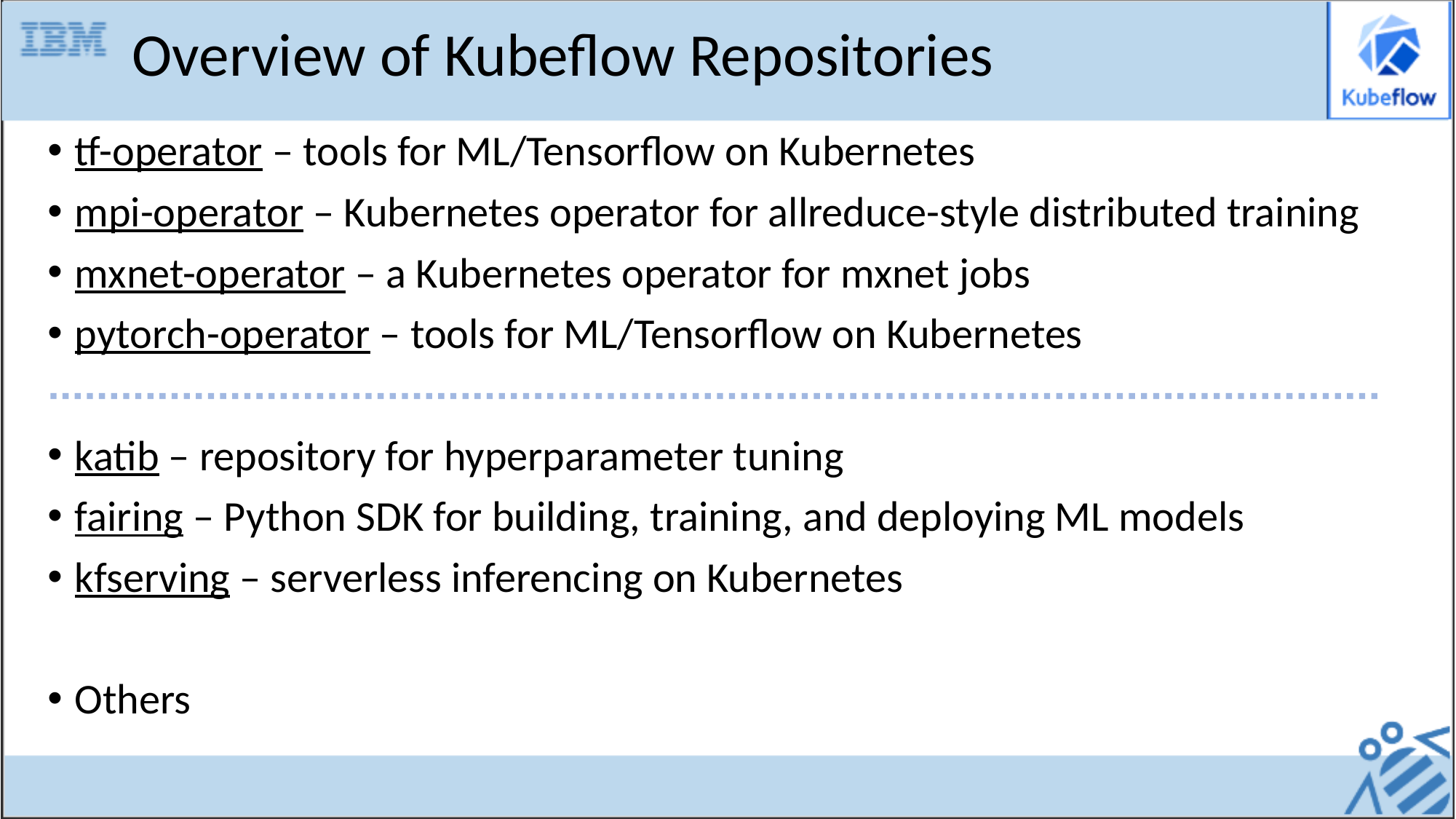

# Overview of Kubeflow Repositories
tf-operator – tools for ML/Tensorflow on Kubernetes
mpi-operator – Kubernetes operator for allreduce-style distributed training
mxnet-operator – a Kubernetes operator for mxnet jobs
pytorch-operator – tools for ML/Tensorflow on Kubernetes

katib – repository for hyperparameter tuning
fairing – Python SDK for building, training, and deploying ML models
kfserving – serverless inferencing on Kubernetes

Others